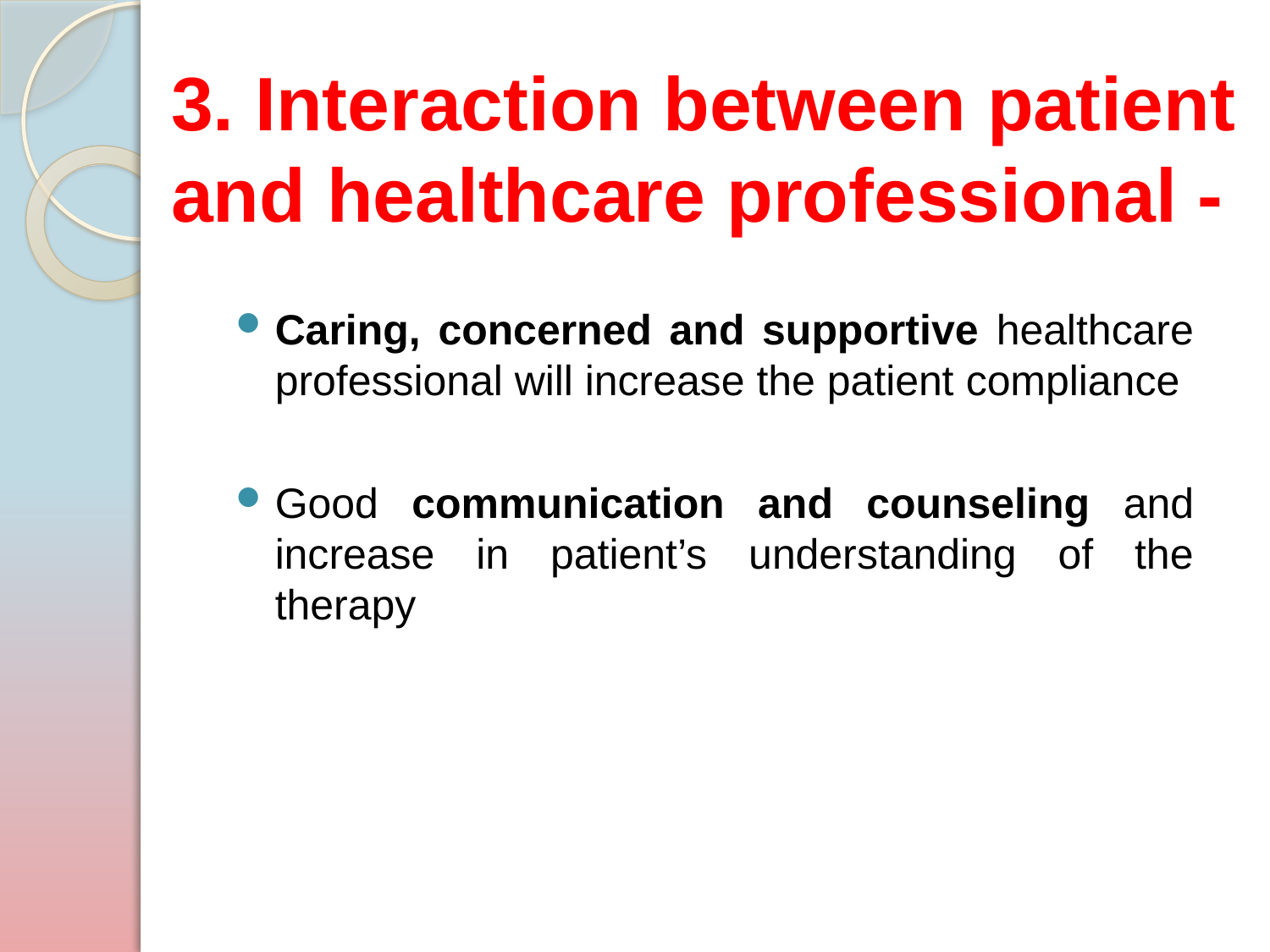

# 3. Interaction between patient and healthcare professional -
Caring, concerned and supportive healthcare professional will increase the patient compliance

Good communication and counseling and increase in patient’s understanding of the therapy